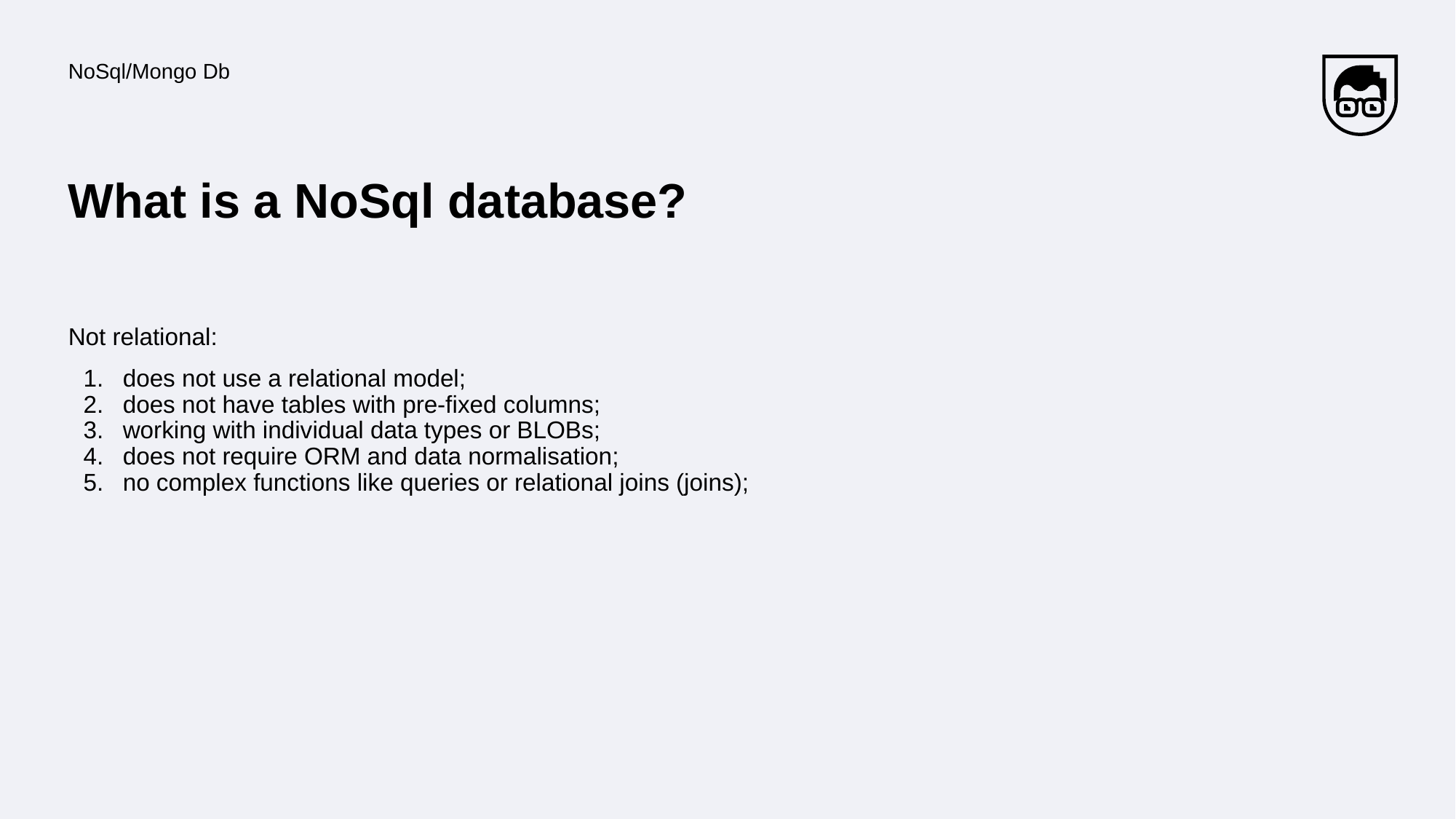

NoSql/Mongo Db
# What is a NoSql database?
Not relational:
does not use a relational model;
does not have tables with pre-fixed columns;
working with individual data types or BLOBs;
does not require ORM and data normalisation;
no complex functions like queries or relational joins (joins);